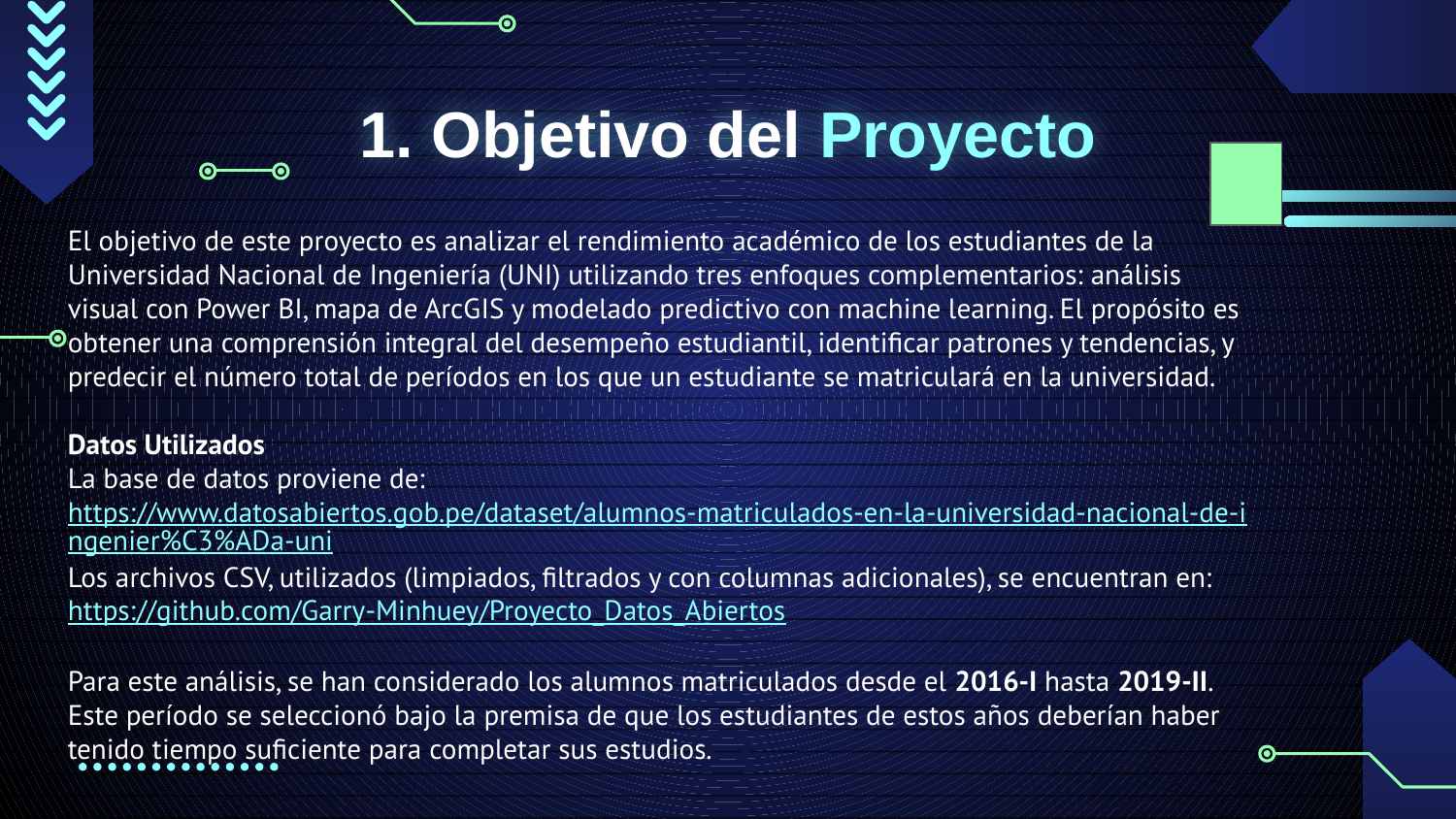

# 1. Objetivo del Proyecto

El objetivo de este proyecto es analizar el rendimiento académico de los estudiantes de la Universidad Nacional de Ingeniería (UNI) utilizando tres enfoques complementarios: análisis visual con Power BI, mapa de ArcGIS y modelado predictivo con machine learning. El propósito es obtener una comprensión integral del desempeño estudiantil, identificar patrones y tendencias, y predecir el número total de períodos en los que un estudiante se matriculará en la universidad.

Datos Utilizados
La base de datos proviene de: https://www.datosabiertos.gob.pe/dataset/alumnos-matriculados-en-la-universidad-nacional-de-ingenier%C3%ADa-uni
Los archivos CSV, utilizados (limpiados, filtrados y con columnas adicionales), se encuentran en:
https://github.com/Garry-Minhuey/Proyecto_Datos_Abiertos

Para este análisis, se han considerado los alumnos matriculados desde el 2016-I hasta 2019-II. Este período se seleccionó bajo la premisa de que los estudiantes de estos años deberían haber tenido tiempo suficiente para completar sus estudios.